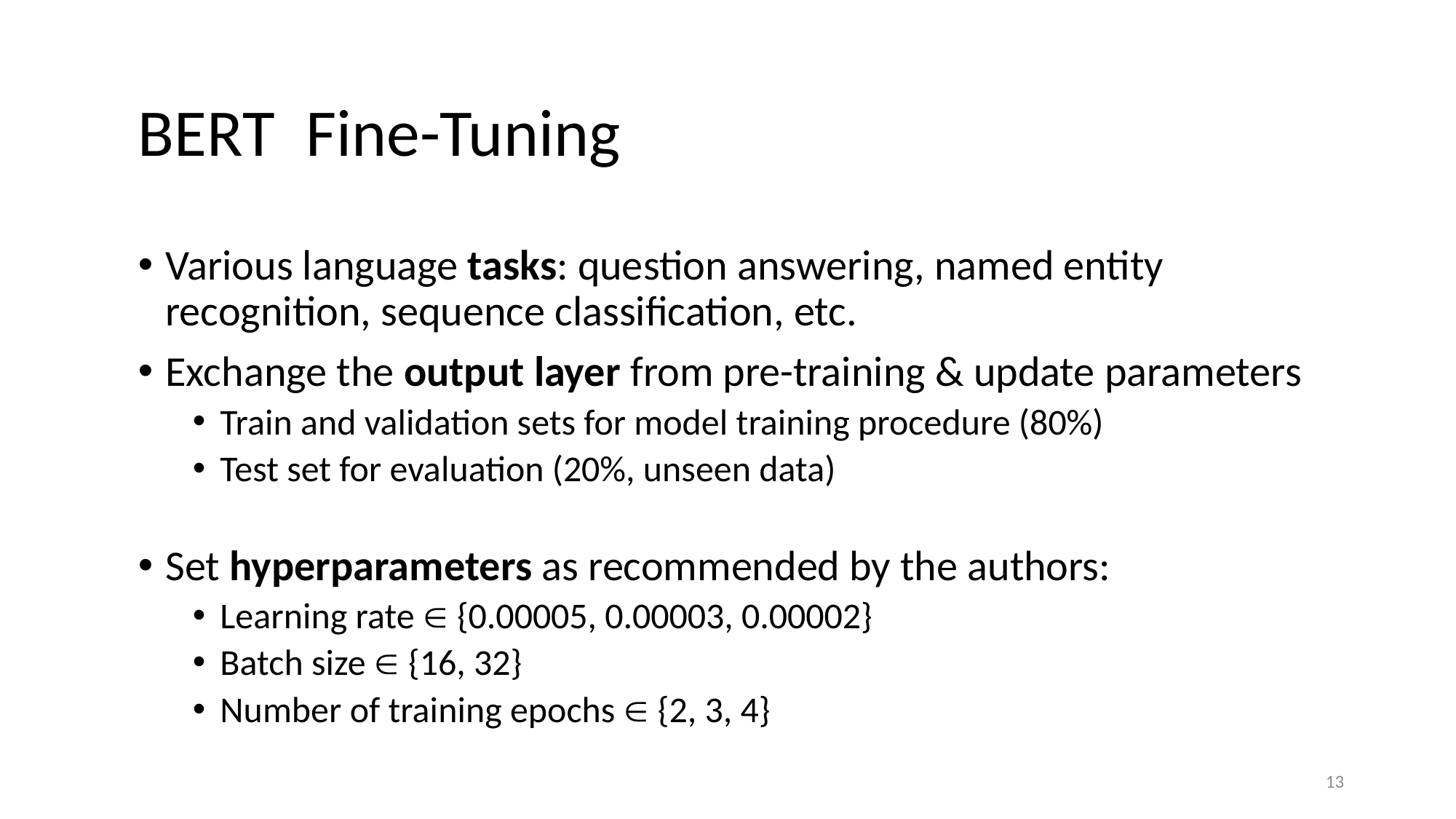

# BERT  Fine-Tuning
Various language tasks: question answering, named entity recognition, sequence classification, etc.
Exchange the output layer from pre-training & update parameters
Train and validation sets for model training procedure (80%)
Test set for evaluation (20%, unseen data)
Set hyperparameters as recommended by the authors:
Learning rate ∈ {0.00005, 0.00003, 0.00002}
Batch size ∈ {16, 32}
Number of training epochs ∈ {2, 3, 4}

13